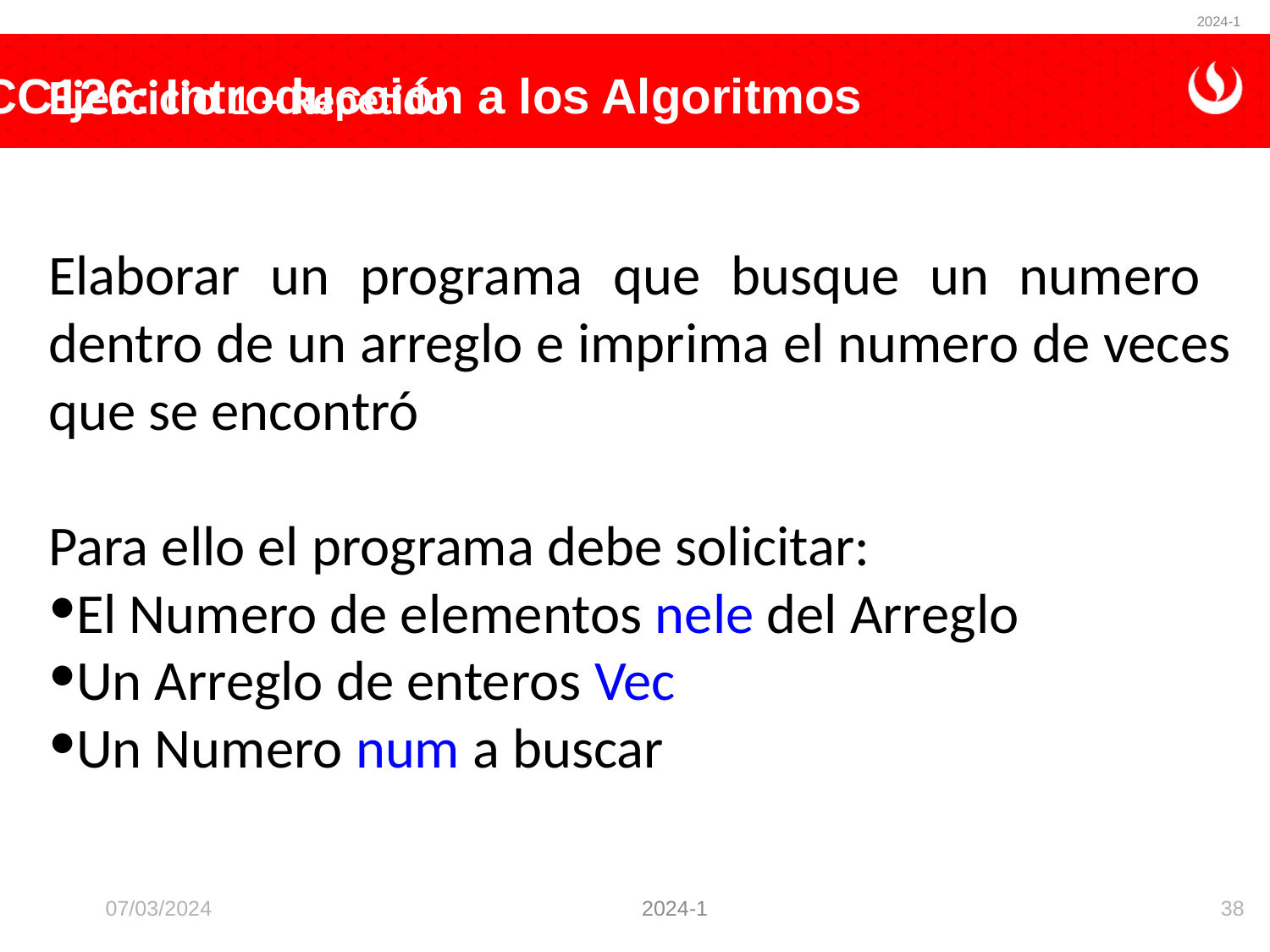

2024-1
# Ejercicio 1 – Repetido
Elaborar un programa que busque un numero  dentro de un arreglo e imprima el numero de veces que se encontró

Para ello el programa debe solicitar:
El Numero de elementos nele del Arreglo
Un Arreglo de enteros Vec
Un Numero num a buscar

07/03/2024
38